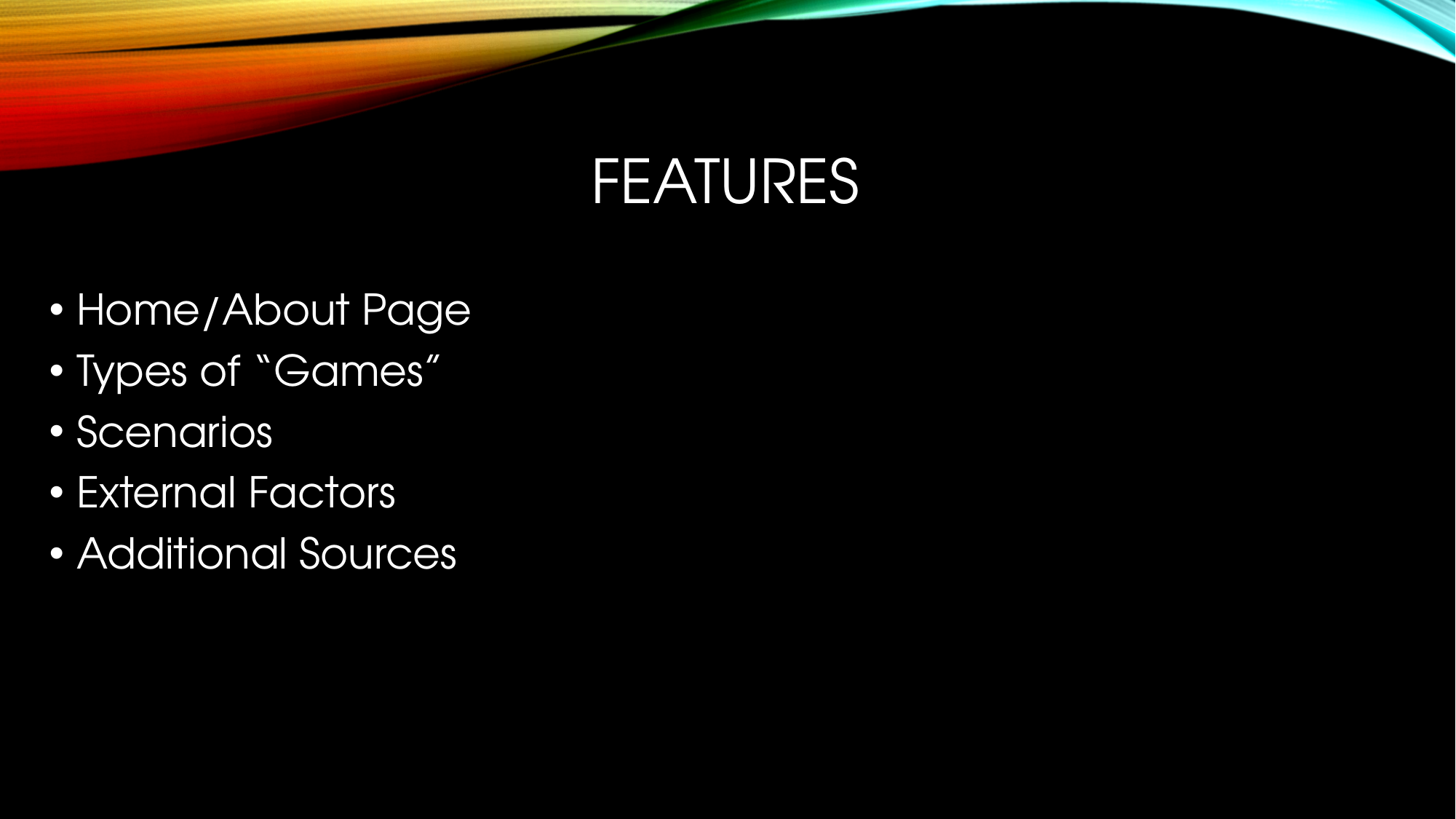

# Features
Home/About Page
Types of “Games”
Scenarios
External Factors
Additional Sources